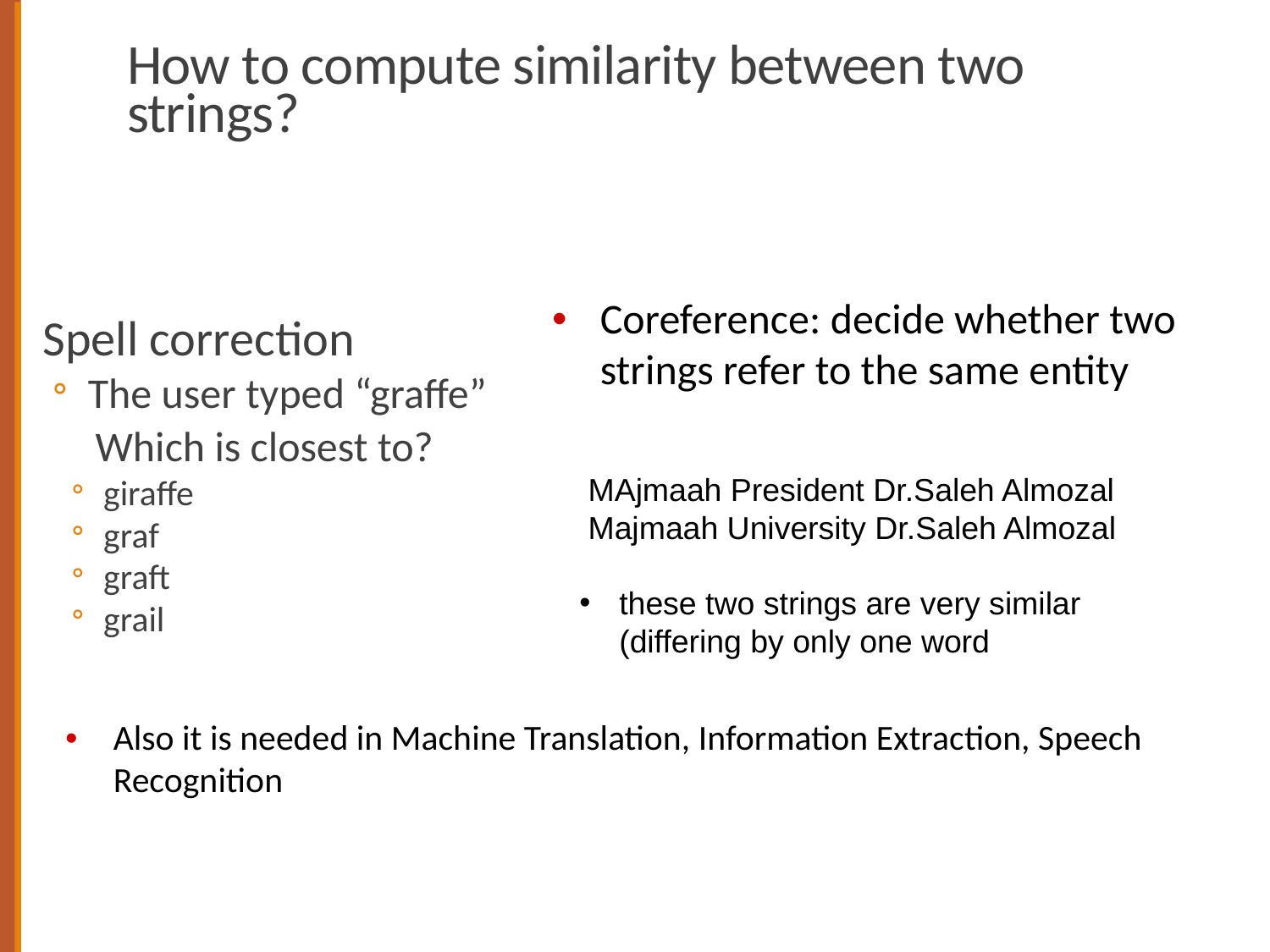

# How to compute similarity between two strings?
Coreference: decide whether two strings refer to the same entity

Spell correction
The user typed “graffe”
Which is closest to?
giraffe
graf
graft
grail

MAjmaah President Dr.Saleh Almozal
Majmaah University Dr.Saleh Almozal
these two strings are very similar (differing by only one word
Also it is needed in Machine Translation, Information Extraction, Speech Recognition